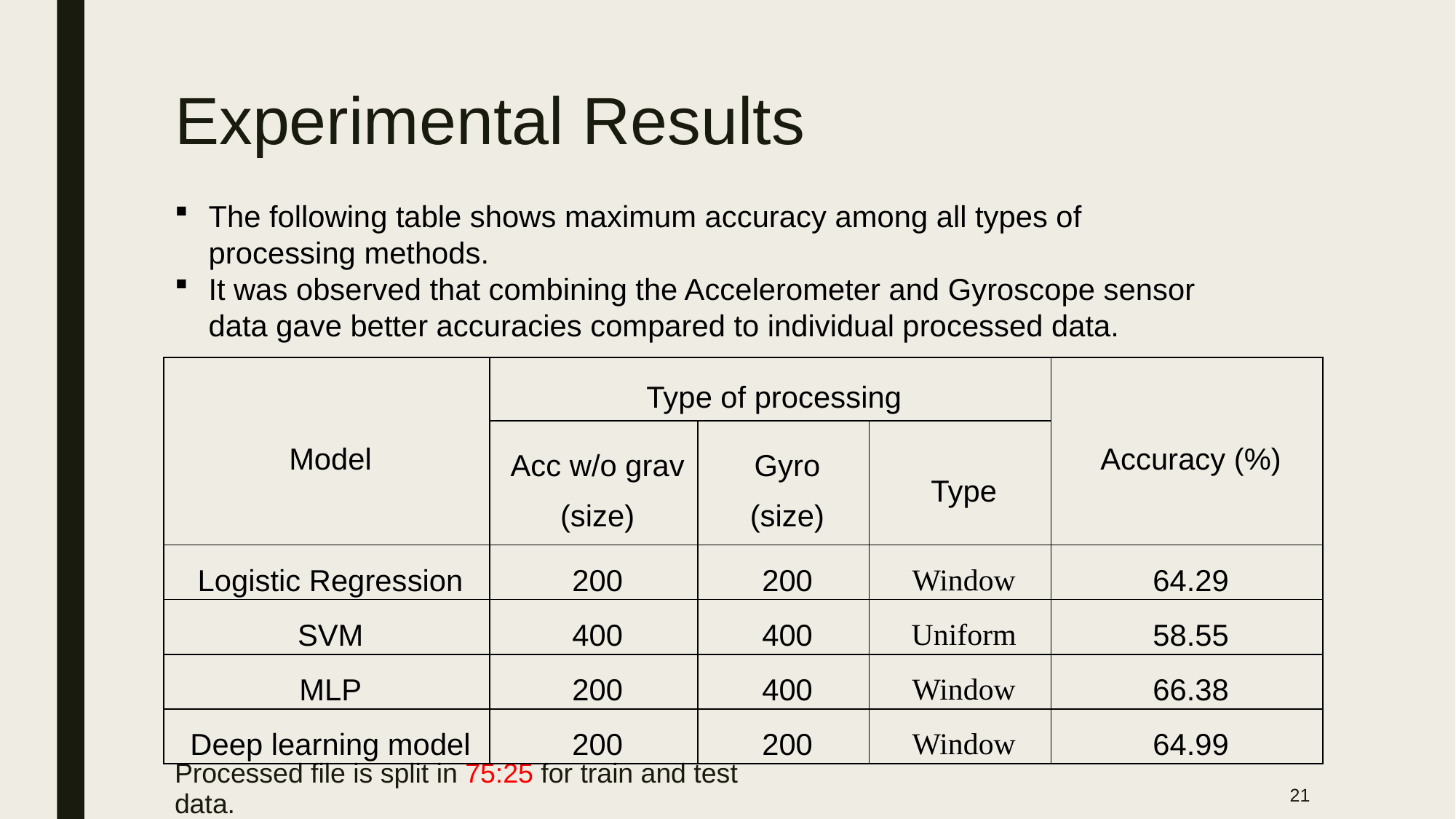

# Experimental Results
The following table shows maximum accuracy among all types of processing methods.
It was observed that combining the Accelerometer and Gyroscope sensor data gave better accuracies compared to individual processed data.
| Model | Type of processing |  |  | Accuracy (%) |
| --- | --- | --- | --- | --- |
|  | Acc w/o grav (size) | Gyro (size) | Type |  |
| Logistic Regression | 200 | 200 | Window | 64.29 |
| SVM | 400 | 400 | Uniform | 58.55 |
| MLP | 200 | 400 | Window | 66.38 |
| Deep learning model | 200 | 200 | Window | 64.99 |
Processed file is split in 75:25 for train and test data.
21